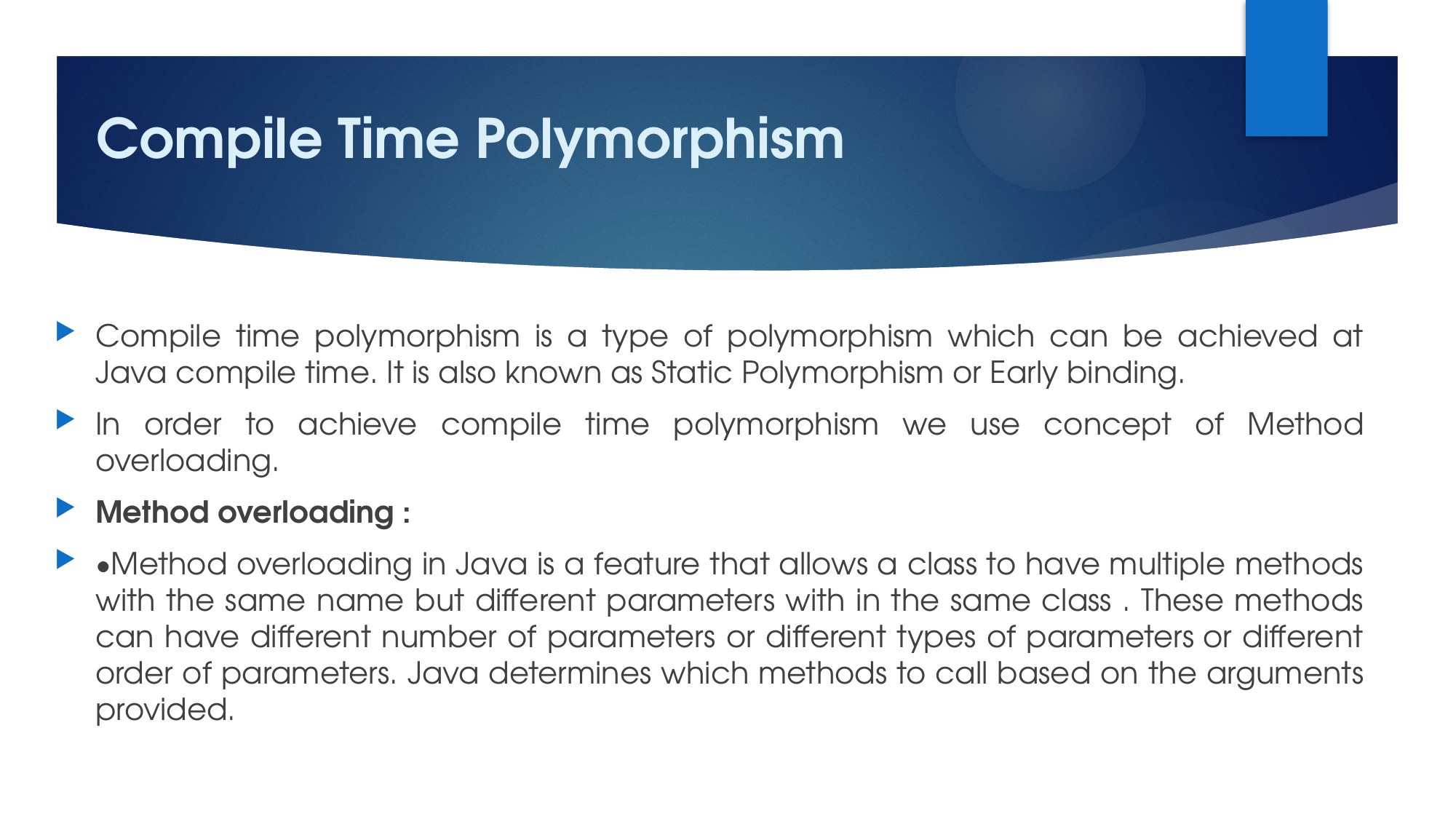

# Compile Time Polymorphism
Compile time polymorphism is a type of polymorphism which can be achieved at Java compile time. It is also known as Static Polymorphism or Early binding.
In order to achieve compile time polymorphism we use concept of Method overloading.
Method overloading :
•Method overloading in Java is a feature that allows a class to have multiple methods with the same name but different parameters with in the same class . These methods can have different number of parameters or different types of parameters or different order of parameters. Java determines which methods to call based on the arguments provided.